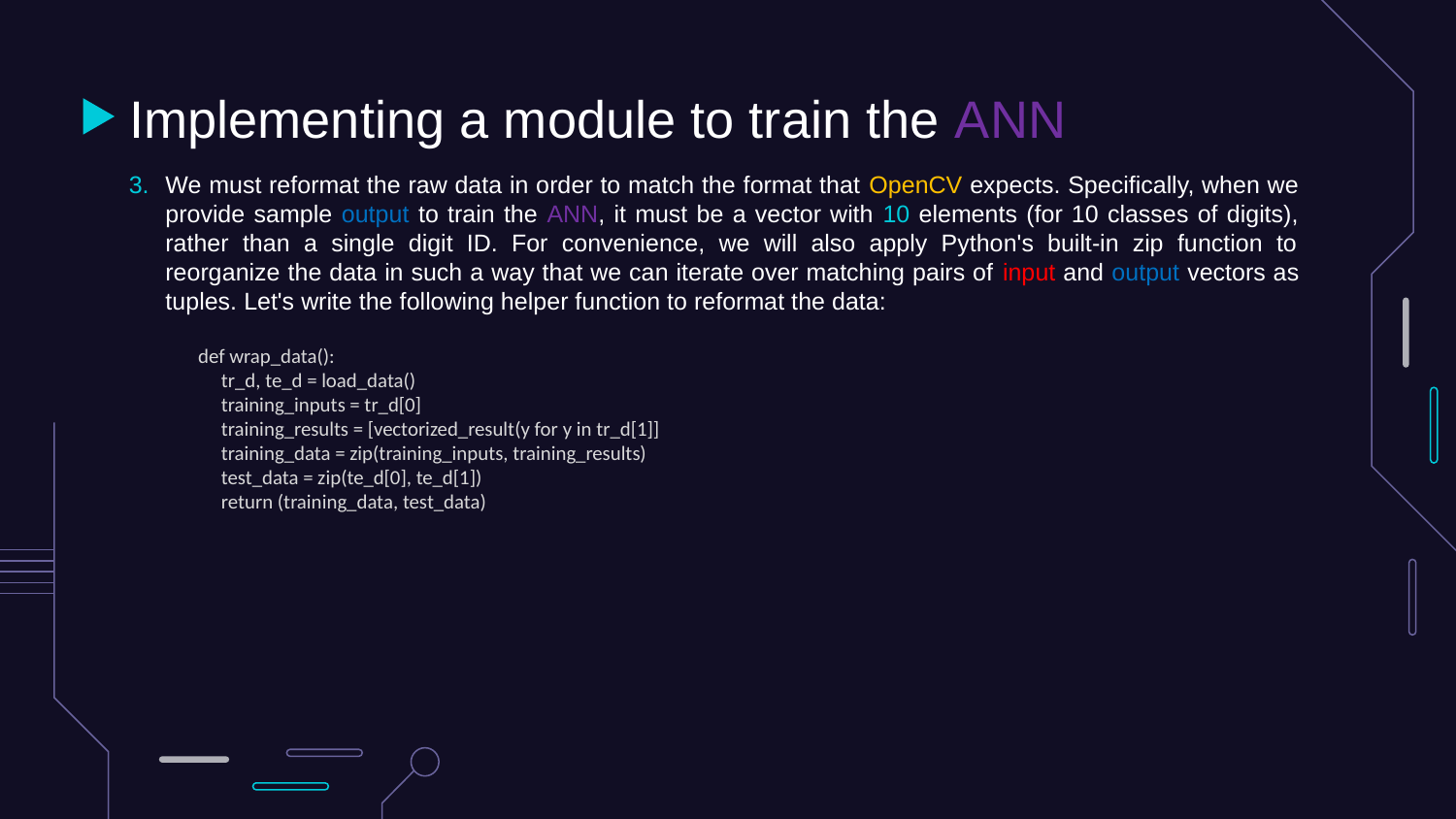

# Implementing a module to train the ANN
We must reformat the raw data in order to match the format that OpenCV expects. Specifically, when we provide sample output to train the ANN, it must be a vector with 10 elements (for 10 classes of digits), rather than a single digit ID. For convenience, we will also apply Python's built-in zip function to reorganize the data in such a way that we can iterate over matching pairs of input and output vectors as tuples. Let's write the following helper function to reformat the data:

               def wrap_data():
                    tr_d, te_d = load_data()
                    training_inputs = tr_d[0]
                    training_results = [vectorized_result(y for y in tr_d[1]]
                    training_data = zip(training_inputs, training_results)
                    test_data = zip(te_d[0], te_d[1])
                    return (training_data, test_data)